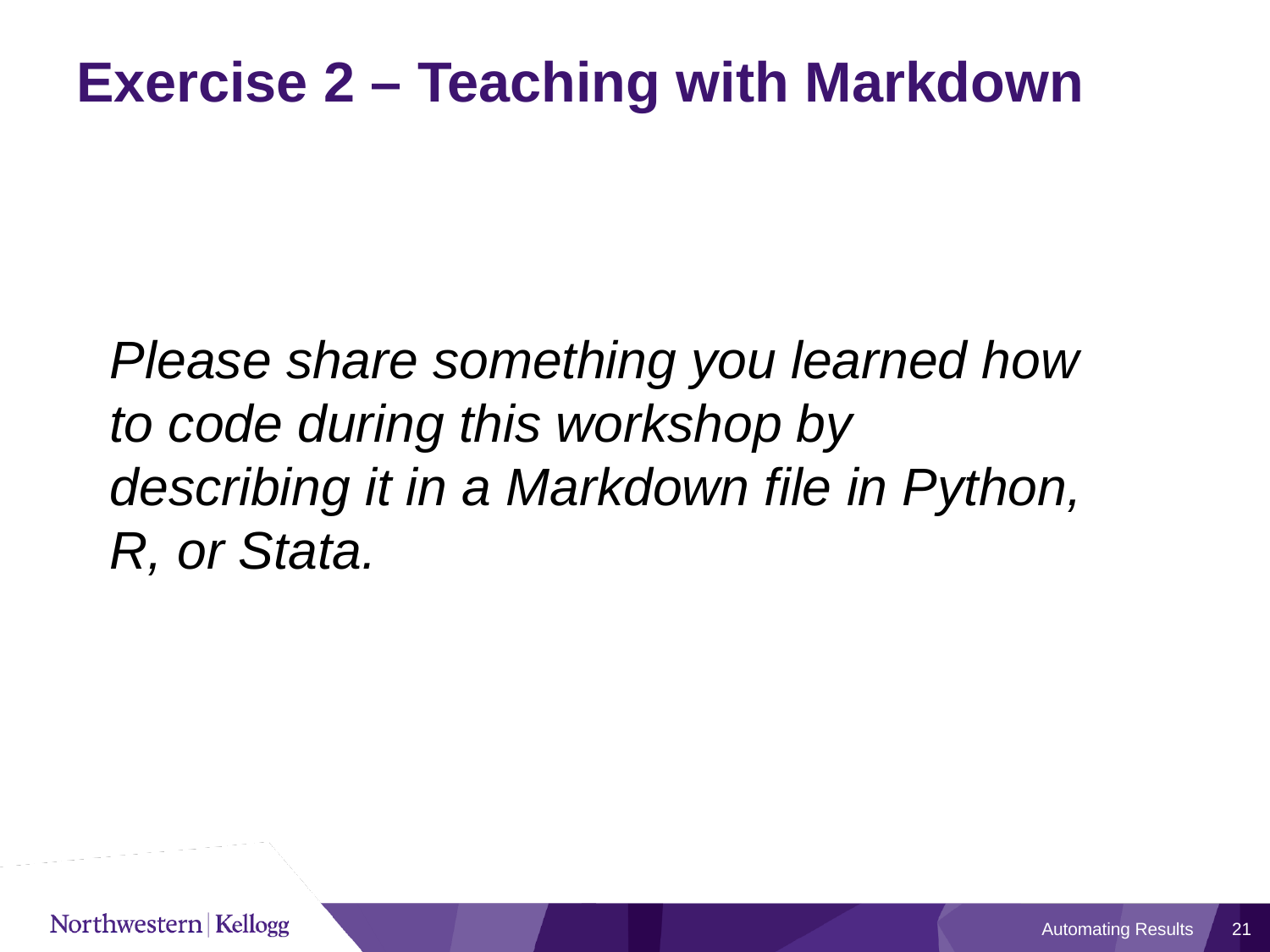

# Exercise 2 – Teaching with Markdown
Please share something you learned how to code during this workshop by describing it in a Markdown file in Python, R, or Stata.
Automating Results
21